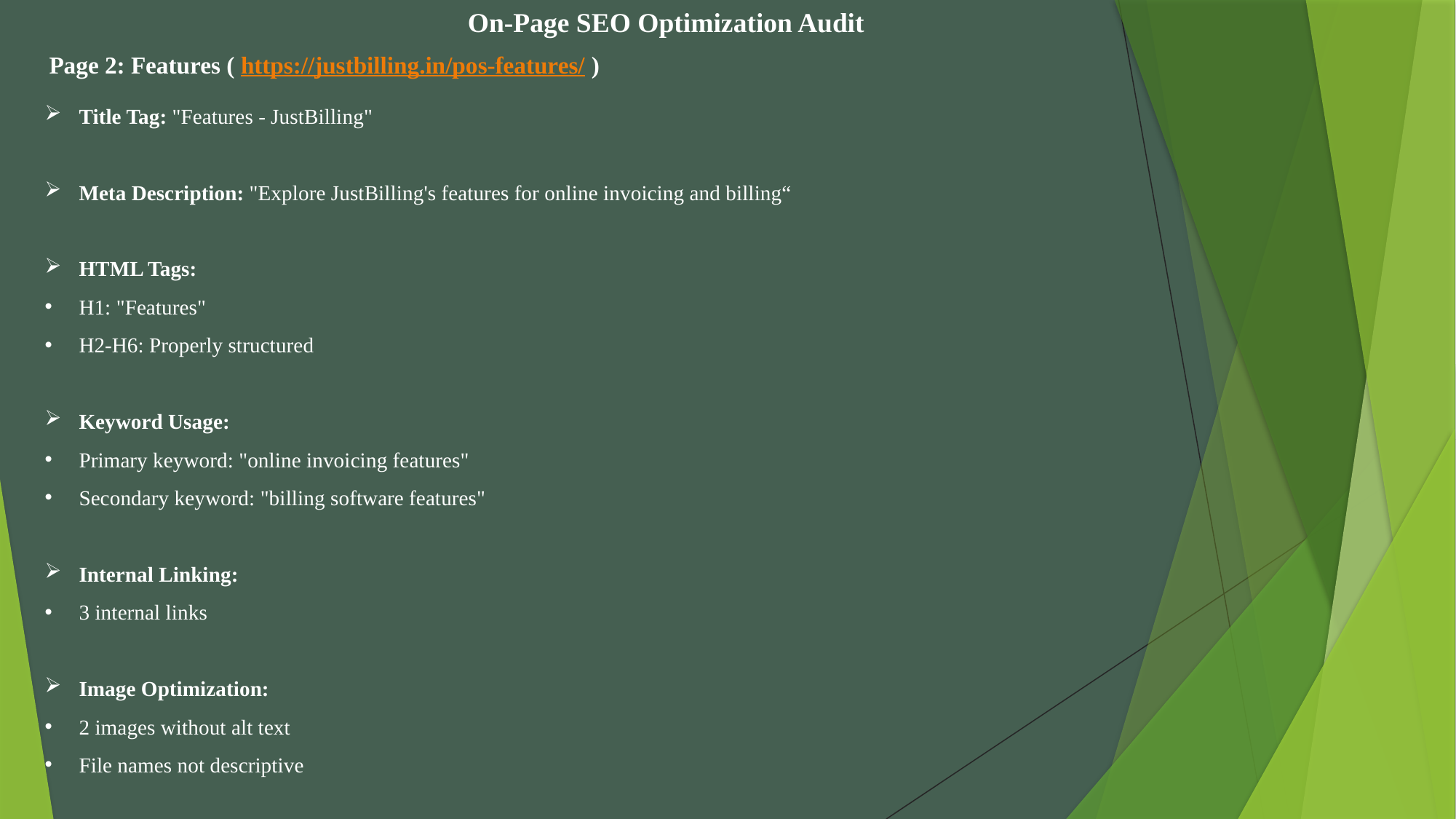

On-Page SEO Optimization Audit
Page 2: Features ( https://justbilling.in/pos-features/ )
Title Tag: "Features - JustBilling"

Meta Description: "Explore JustBilling's features for online invoicing and billing“

HTML Tags:
H1: "Features"
H2-H6: Properly structured

Keyword Usage:
Primary keyword: "online invoicing features"
Secondary keyword: "billing software features"

Internal Linking:
3 internal links

Image Optimization:
2 images without alt text
File names not descriptive